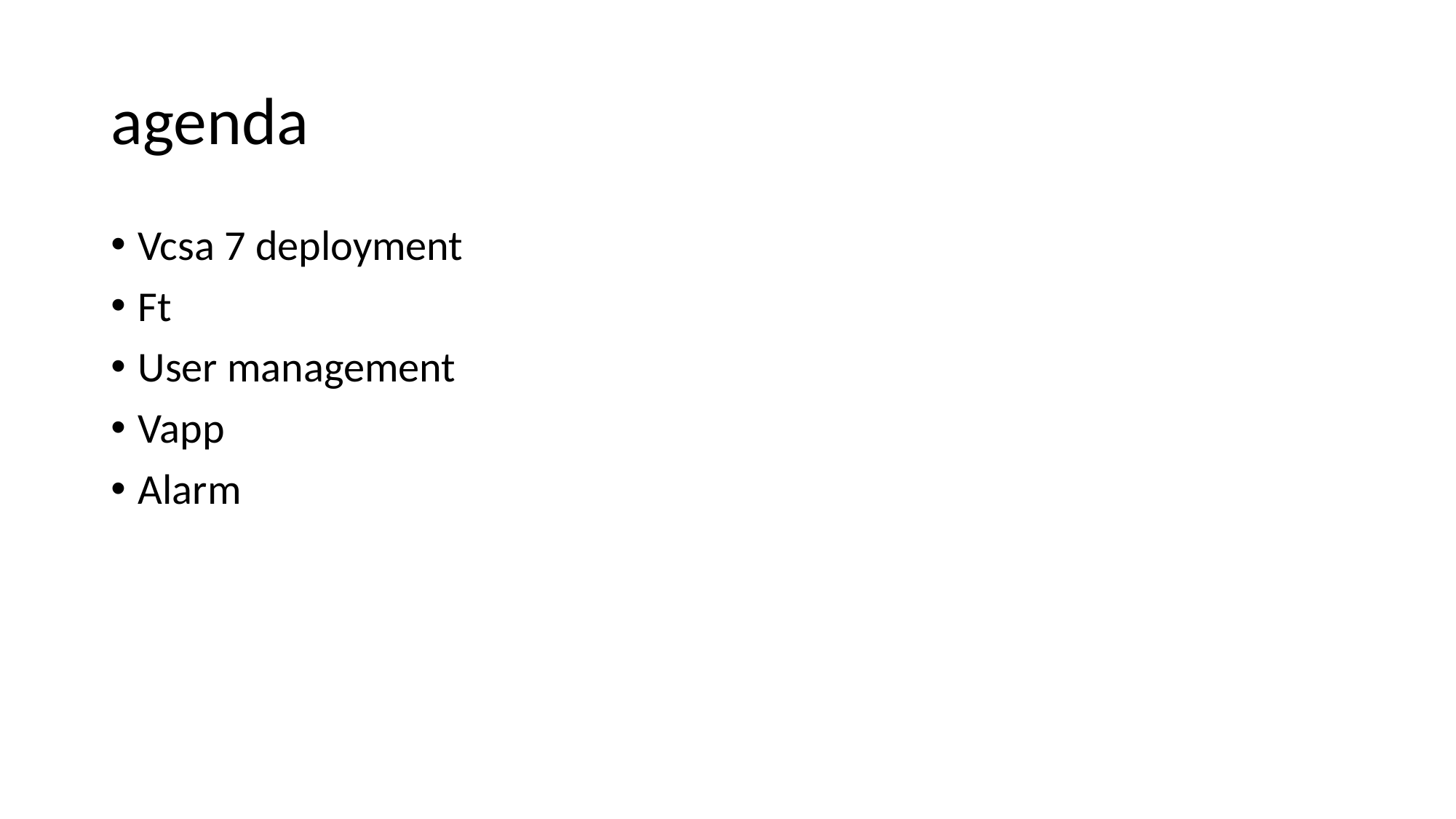

# agenda
Vcsa 7 deployment
Ft
User management
Vapp
Alarm